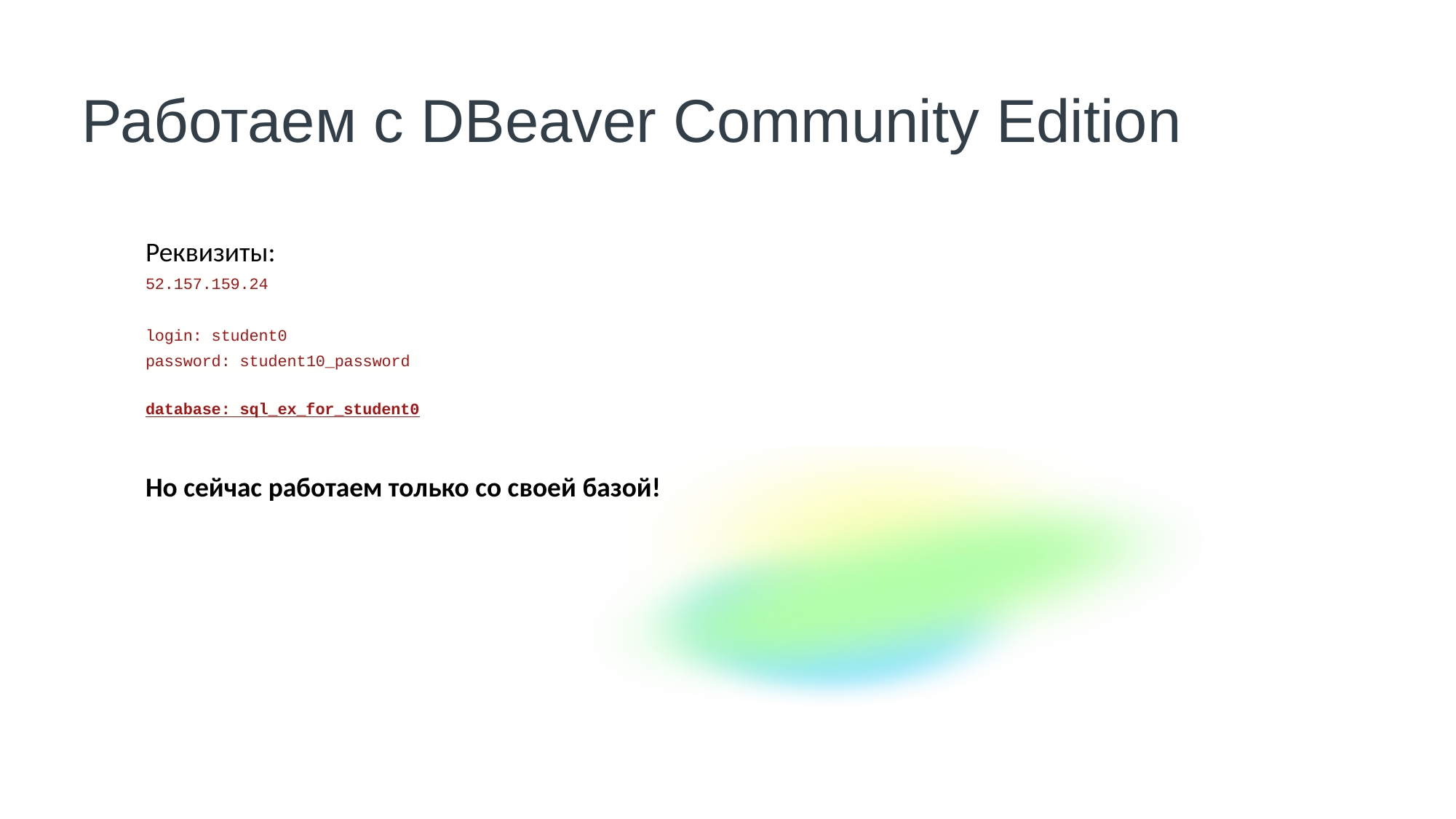

Работаем с DBeaver Community Edition
Реквизиты:
52.157.159.24

login: student0
password: student10_password

database: sql_ex_for_student0

Но сейчас работаем только со своей базой!